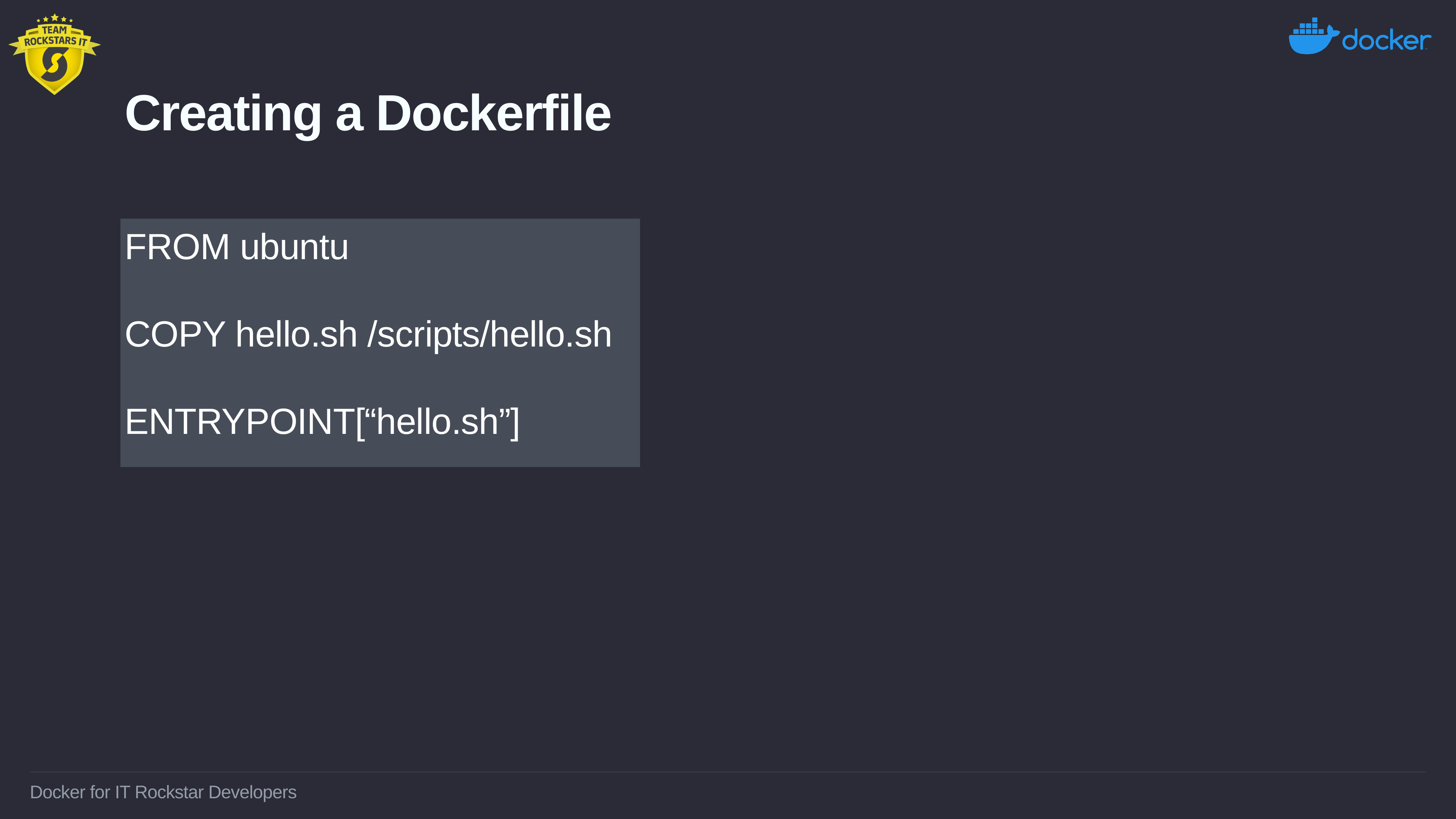

# Creating a Dockerfile
FROM ubuntu

COPY hello.sh /scripts/hello.sh

ENTRYPOINT[“hello.sh”]